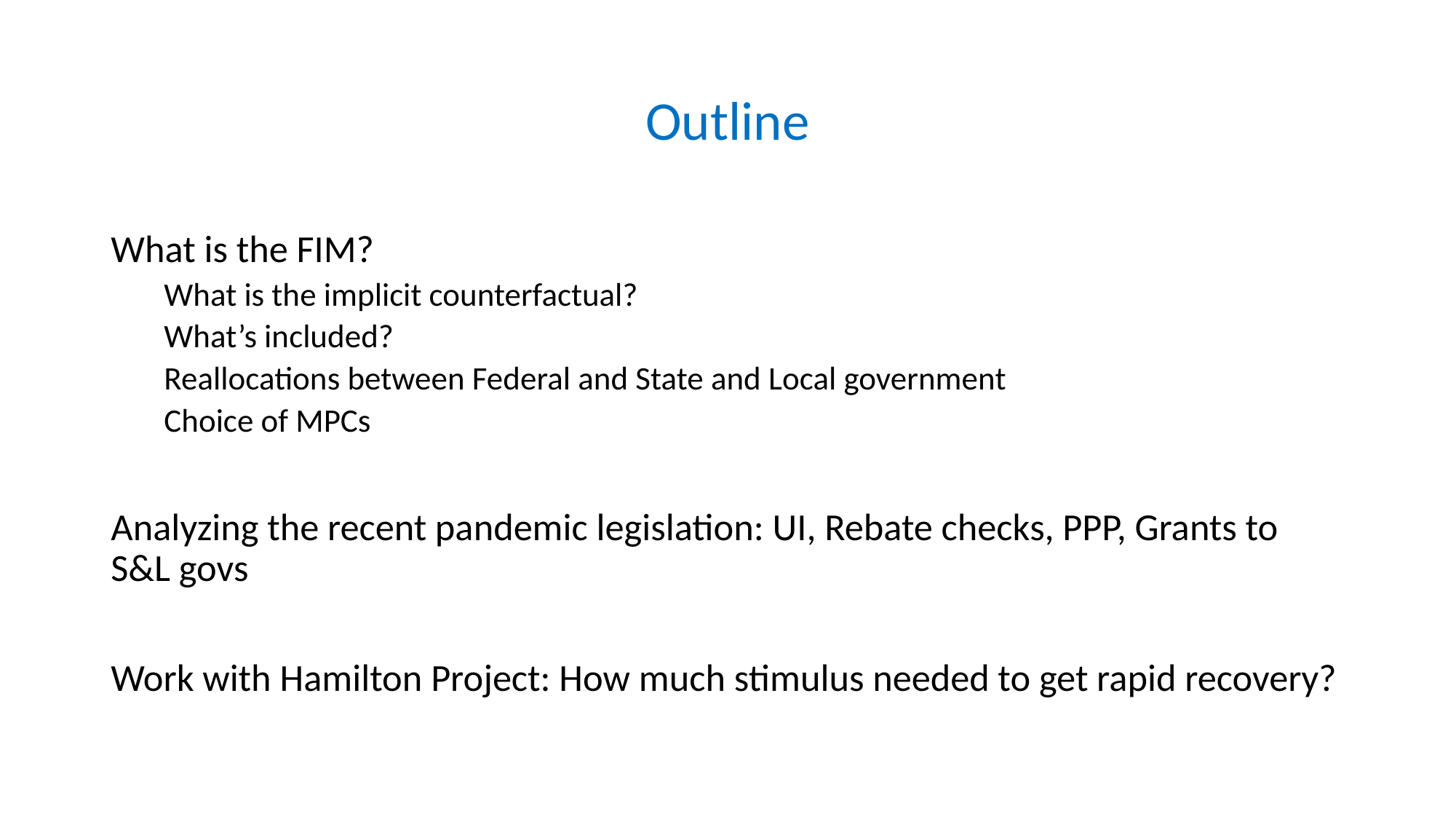

# Outline
What is the FIM?
What is the implicit counterfactual?
What’s included?
Reallocations between Federal and State and Local government
Choice of MPCs

Analyzing the recent pandemic legislation: UI, Rebate checks, PPP, Grants to S&L govs

Work with Hamilton Project: How much stimulus needed to get rapid recovery?